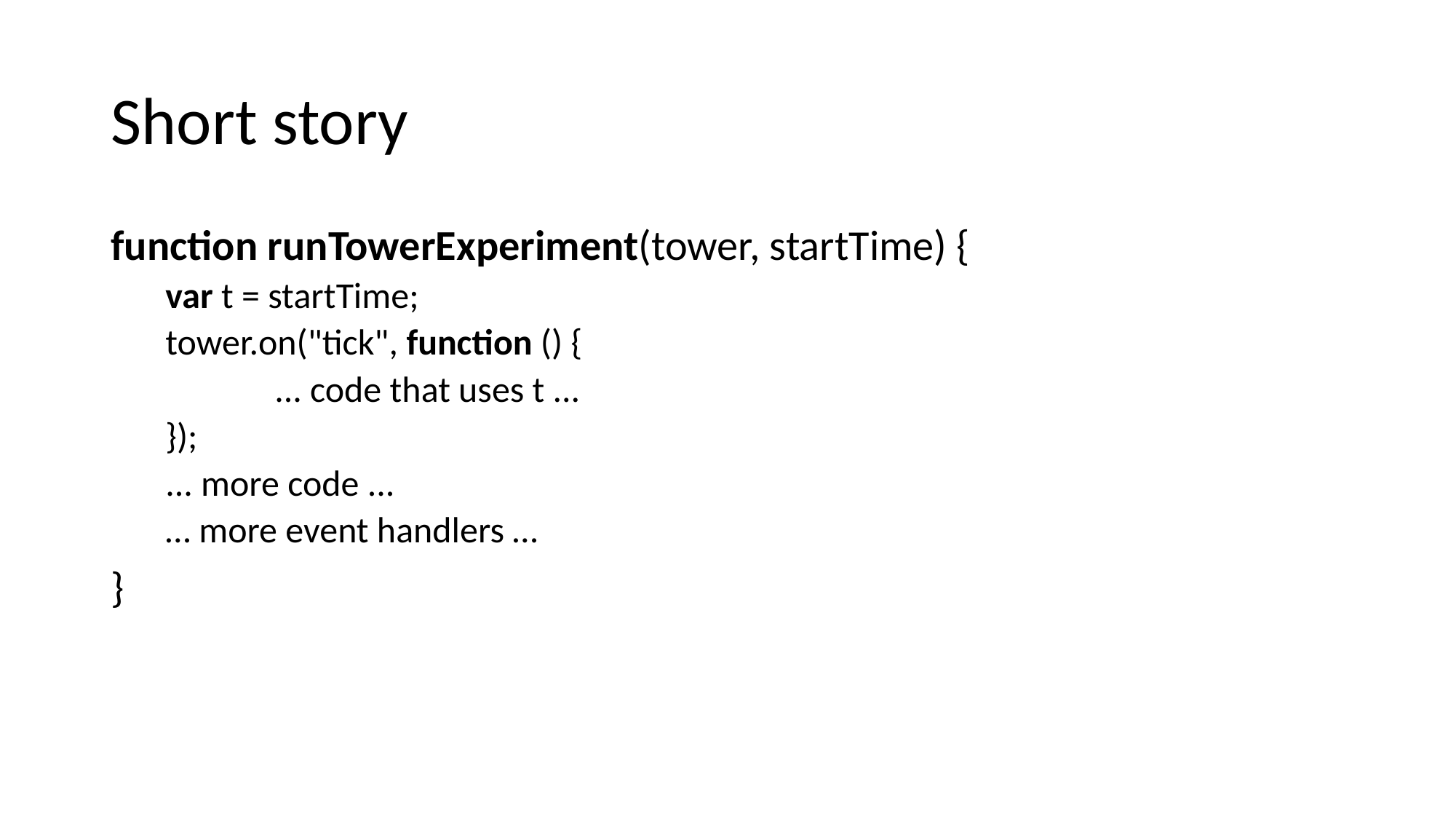

# Short story
function runTowerExperiment(tower, startTime) {
var t = startTime;
tower.on("tick", function () {
 	... code that uses t ...
});
... more code ...
… more event handlers …
}